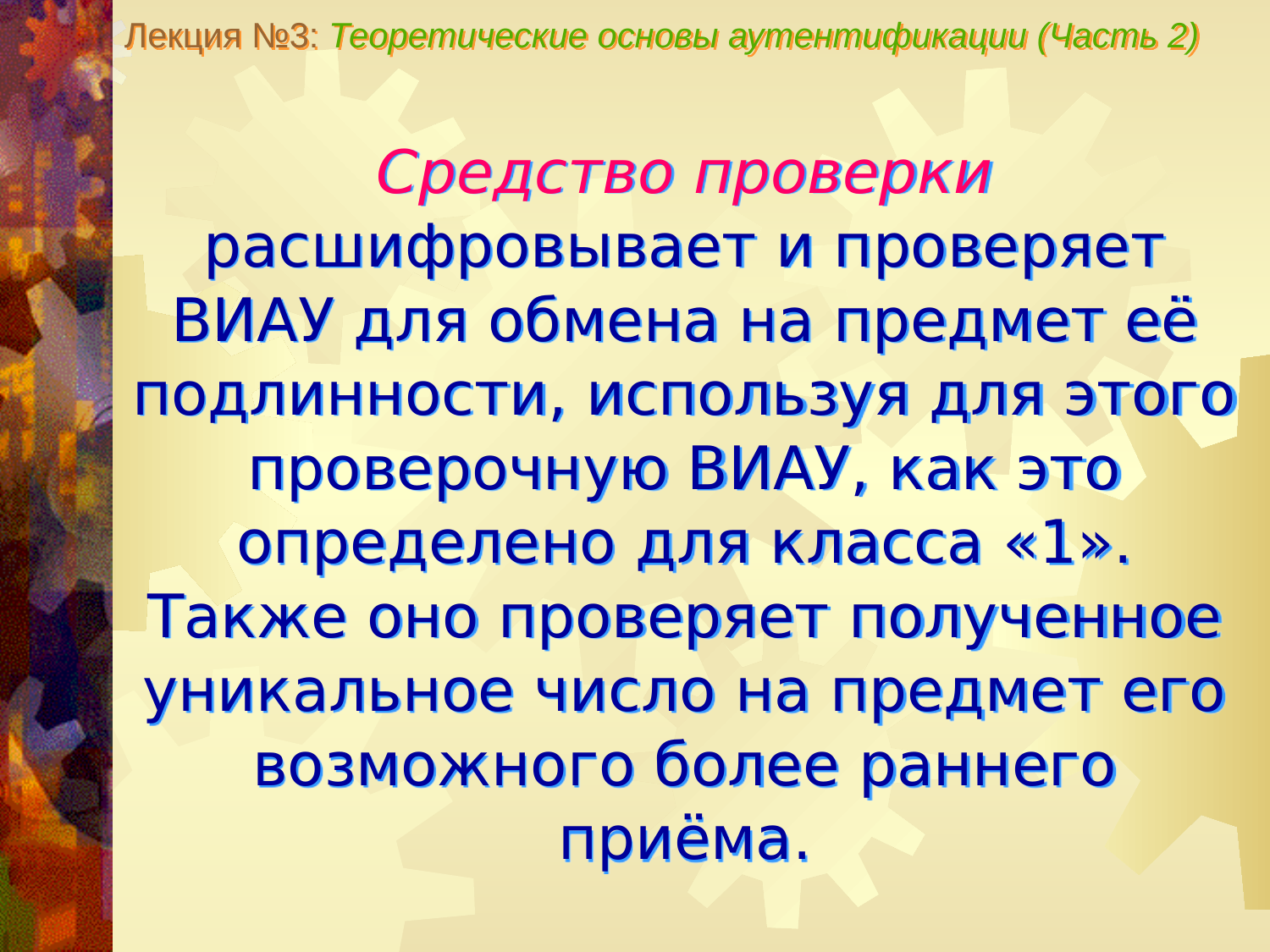

Лекция №3: Теоретические основы аутентификации (Часть 2)
Средство проверки расшифровывает и проверяет ВИАУ для обмена на предмет её подлинности, используя для этого проверочную ВИАУ, как это определено для класса «1». Также оно проверяет полученное уникальное число на предмет его возможного более раннего приёма.